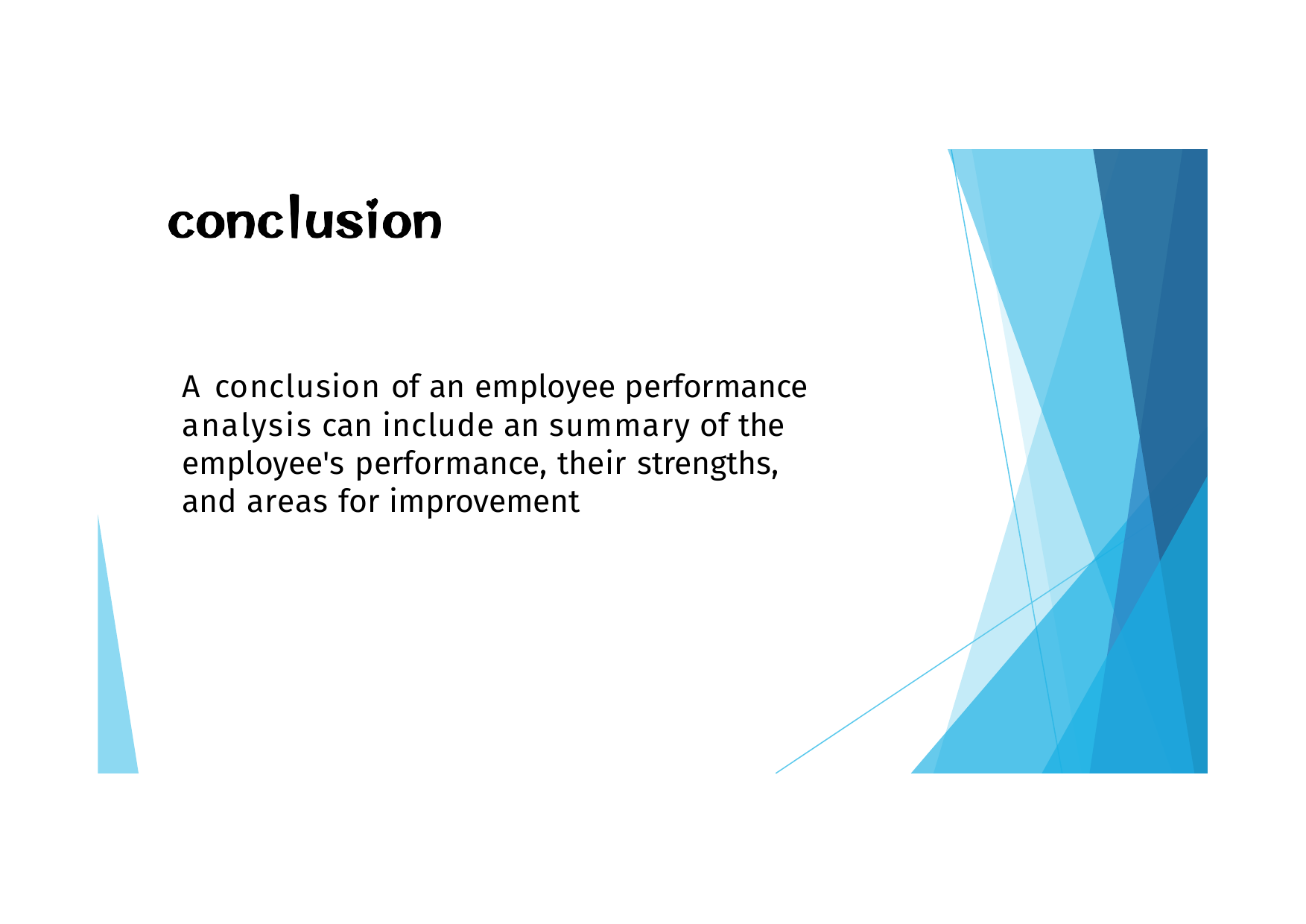

# A conclusion of an employee performance analysis can include an summary of the employee's performance, their strengths, and areas for improvement